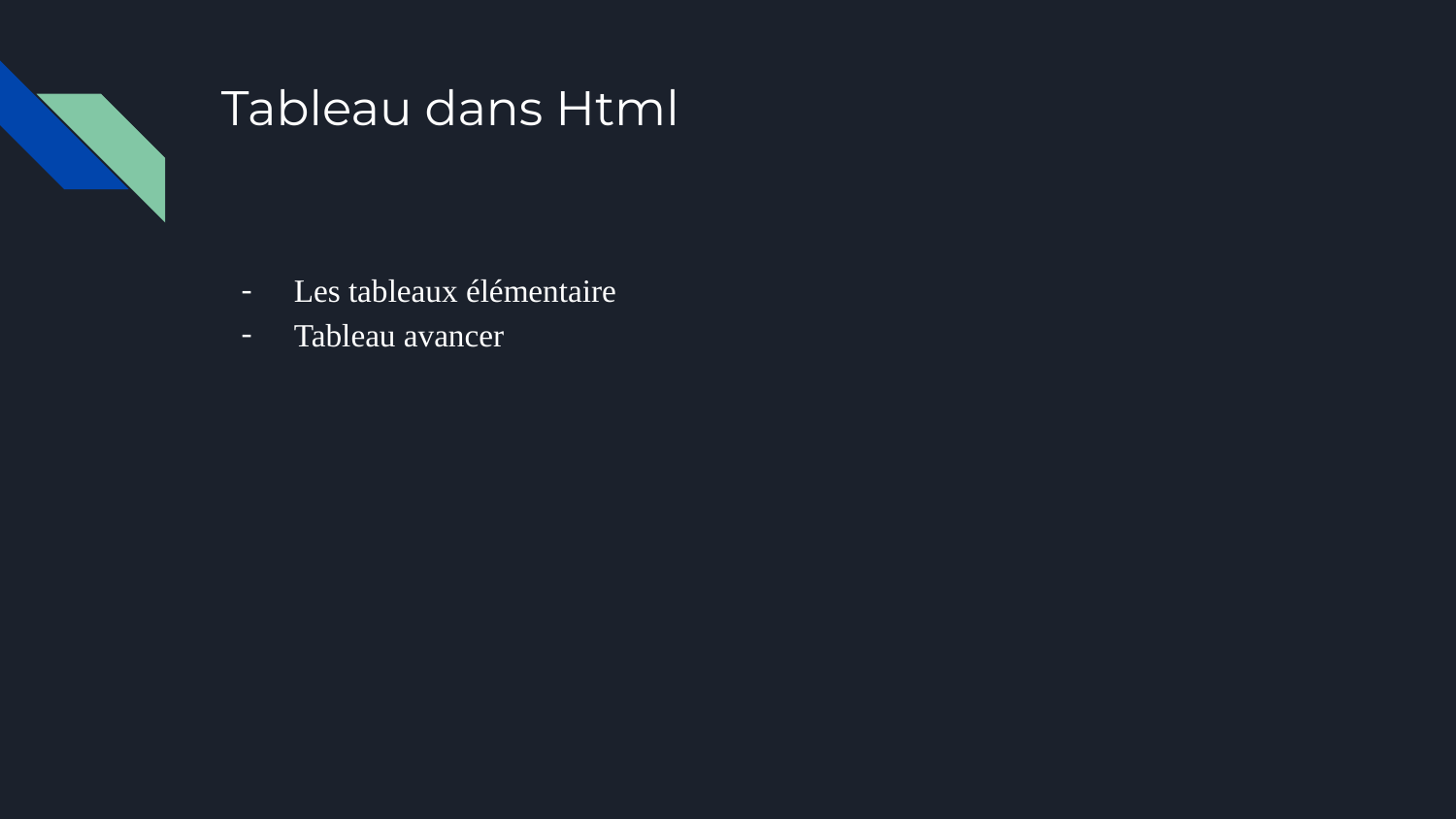

# Tableau dans Html
Les tableaux élémentaire
Tableau avancer